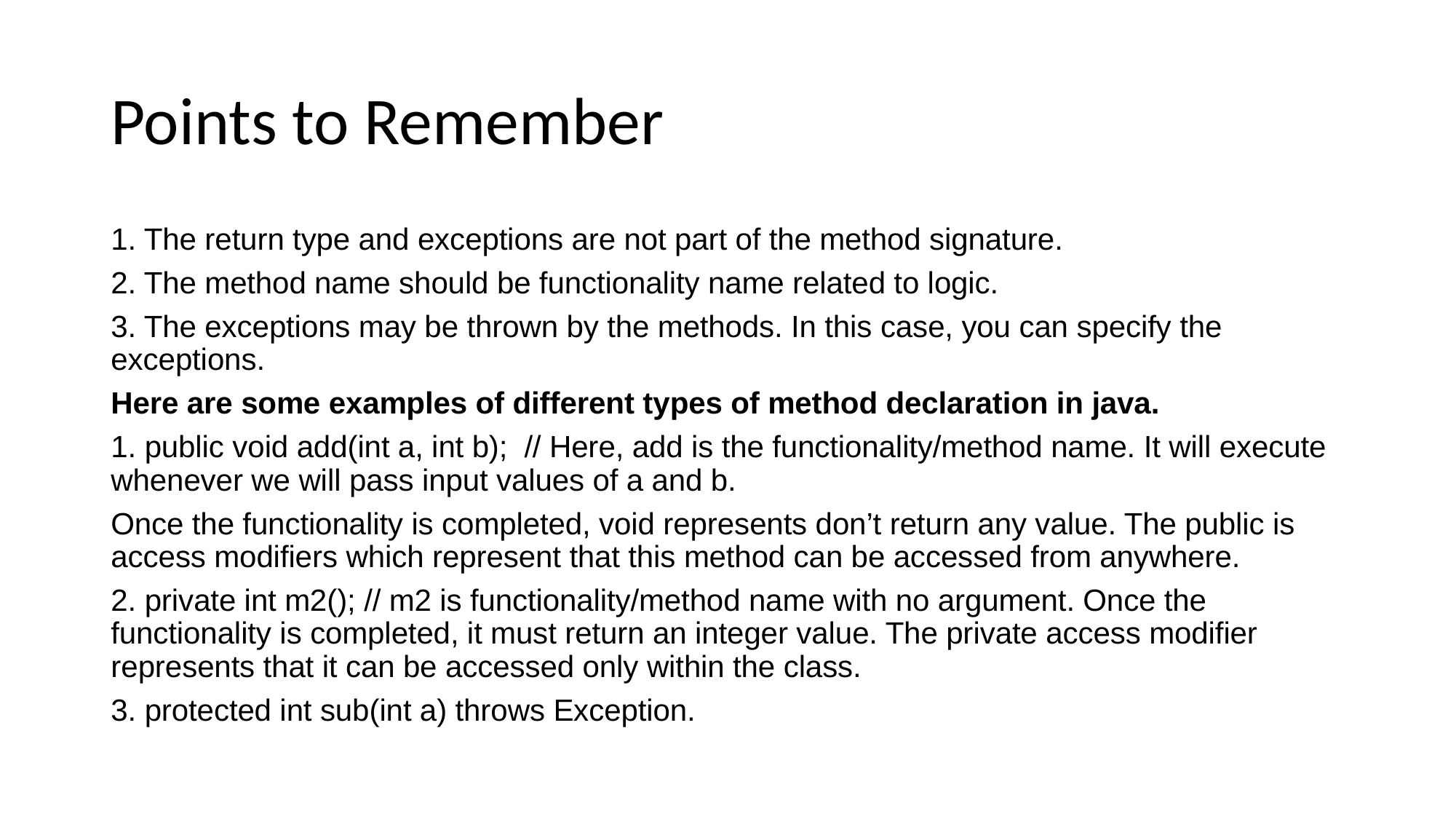

# Points to Remember
1. The return type and exceptions are not part of the method signature.
2. The method name should be functionality name related to logic.
3. The exceptions may be thrown by the methods. In this case, you can specify the exceptions.
Here are some examples of different types of method declaration in java.
1. public void add(int a, int b);  // Here, add is the functionality/method name. It will execute whenever we will pass input values of a and b.
Once the functionality is completed, void represents don’t return any value. The public is access modifiers which represent that this method can be accessed from anywhere.
2. private int m2(); // m2 is functionality/method name with no argument. Once the functionality is completed, it must return an integer value. The private access modifier represents that it can be accessed only within the class.
3. protected int sub(int a) throws Exception.